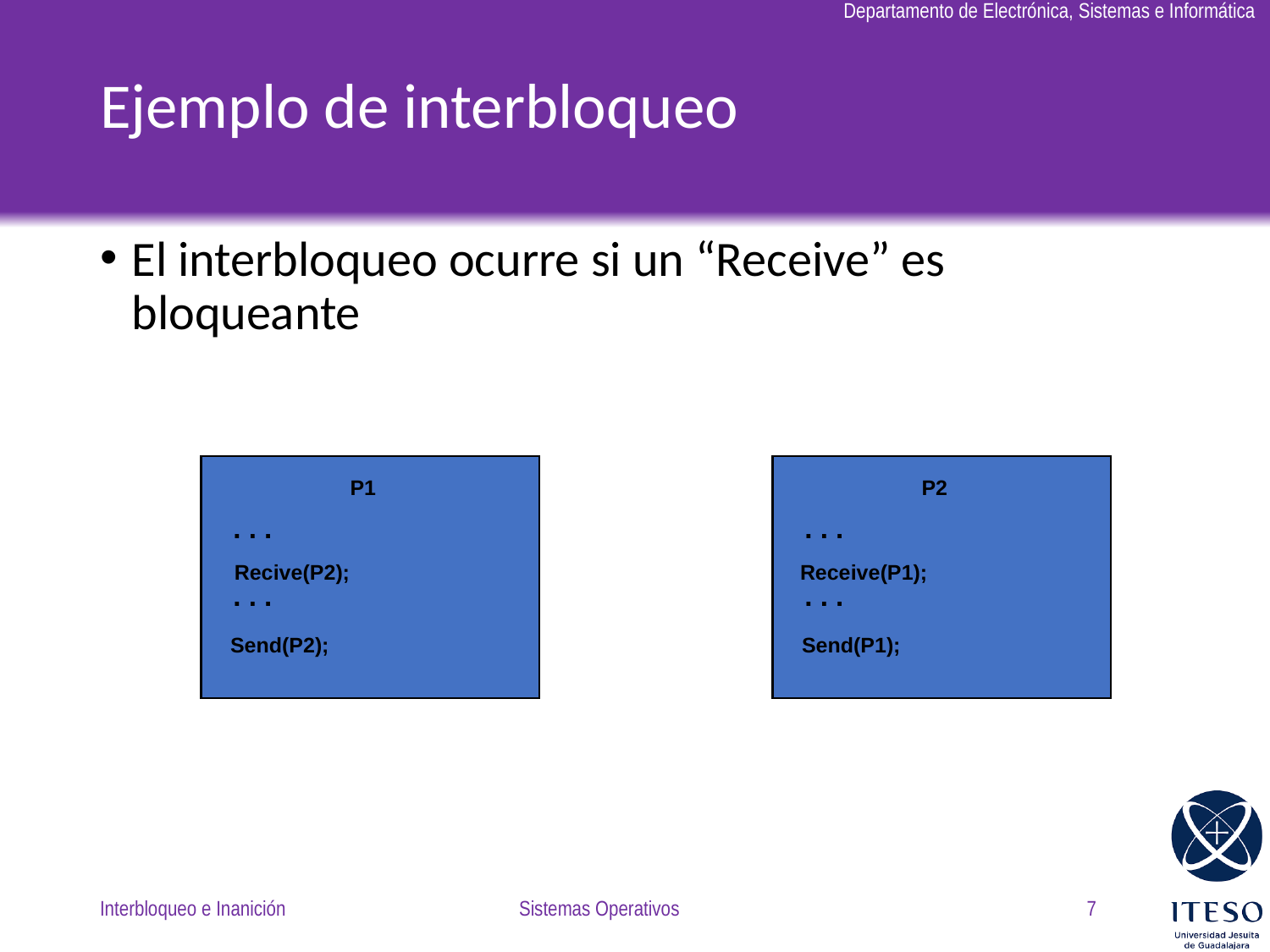

# Ejemplo de interbloqueo
El interbloqueo ocurre si un “Receive” es bloqueante

P1
P2
. . .
. . .
Recive(P2);
Receive(P1);
. . .
. . .
Send(P2);
Send(P1);
Interbloqueo e Inanición
Sistemas Operativos
7